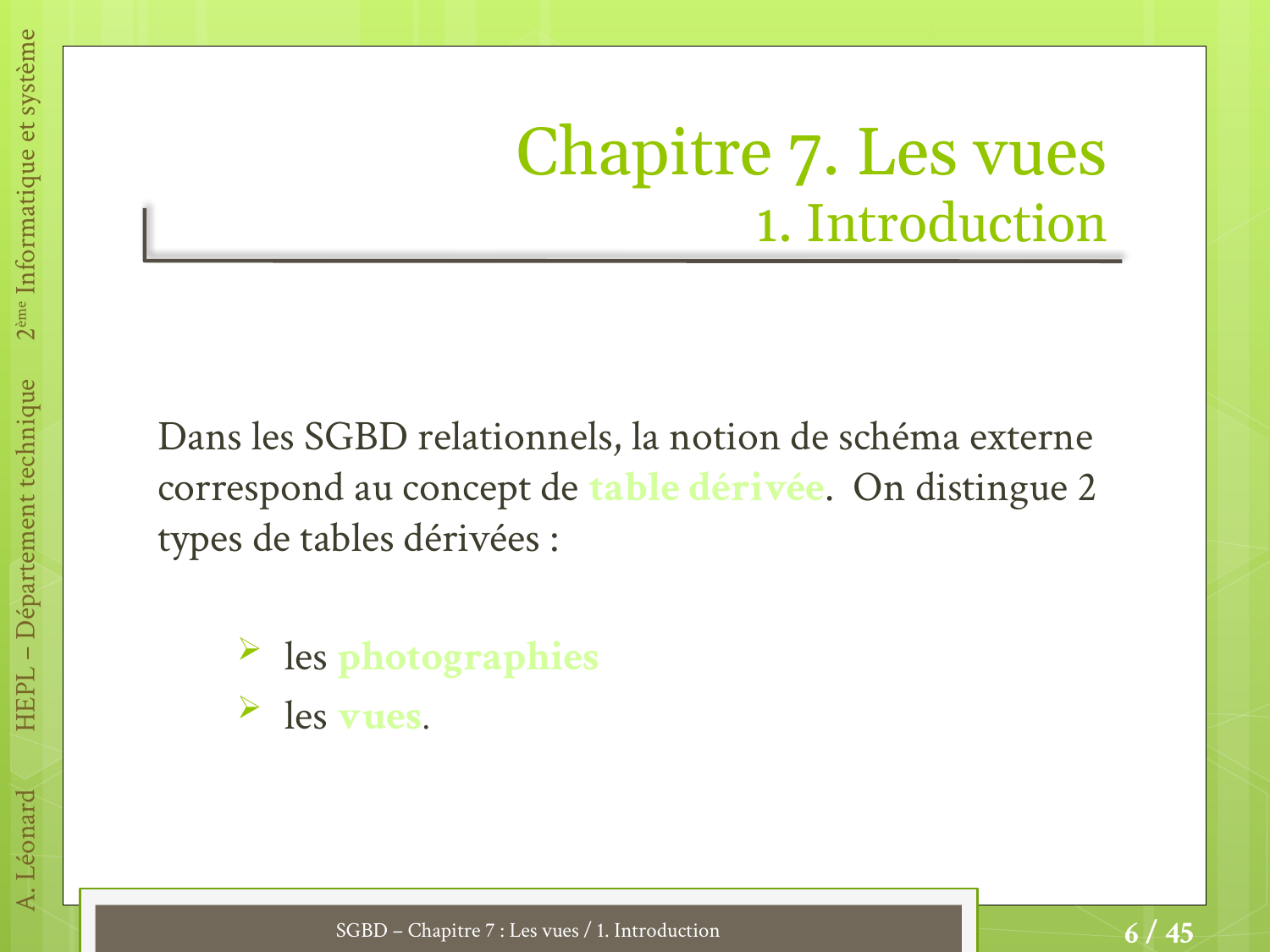

# Chapitre 7. Les vues 1. Introduction
Dans les SGBD relationnels, la notion de schéma externe correspond au concept de table dérivée.  On distingue 2 types de tables dérivées :

les photographies
les vues.
SGBD – Chapitre 7 : Les vues / 1. Introduction